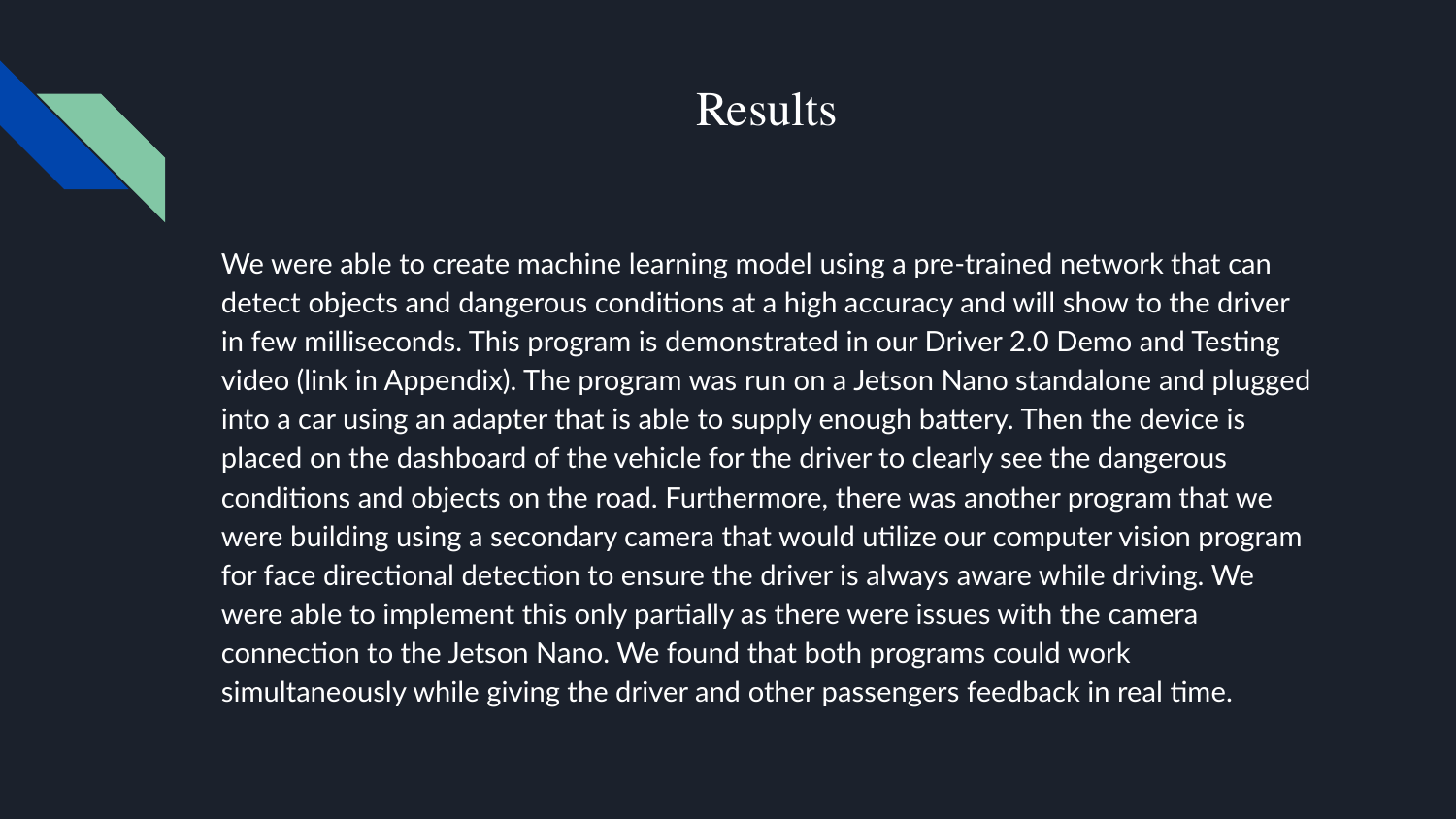

# Results
We were able to create machine learning model using a pre-trained network that can detect objects and dangerous conditions at a high accuracy and will show to the driver in few milliseconds. This program is demonstrated in our Driver 2.0 Demo and Testing video (link in Appendix). The program was run on a Jetson Nano standalone and plugged into a car using an adapter that is able to supply enough battery. Then the device is placed on the dashboard of the vehicle for the driver to clearly see the dangerous conditions and objects on the road. Furthermore, there was another program that we were building using a secondary camera that would utilize our computer vision program for face directional detection to ensure the driver is always aware while driving. We were able to implement this only partially as there were issues with the camera connection to the Jetson Nano. We found that both programs could work simultaneously while giving the driver and other passengers feedback in real time.